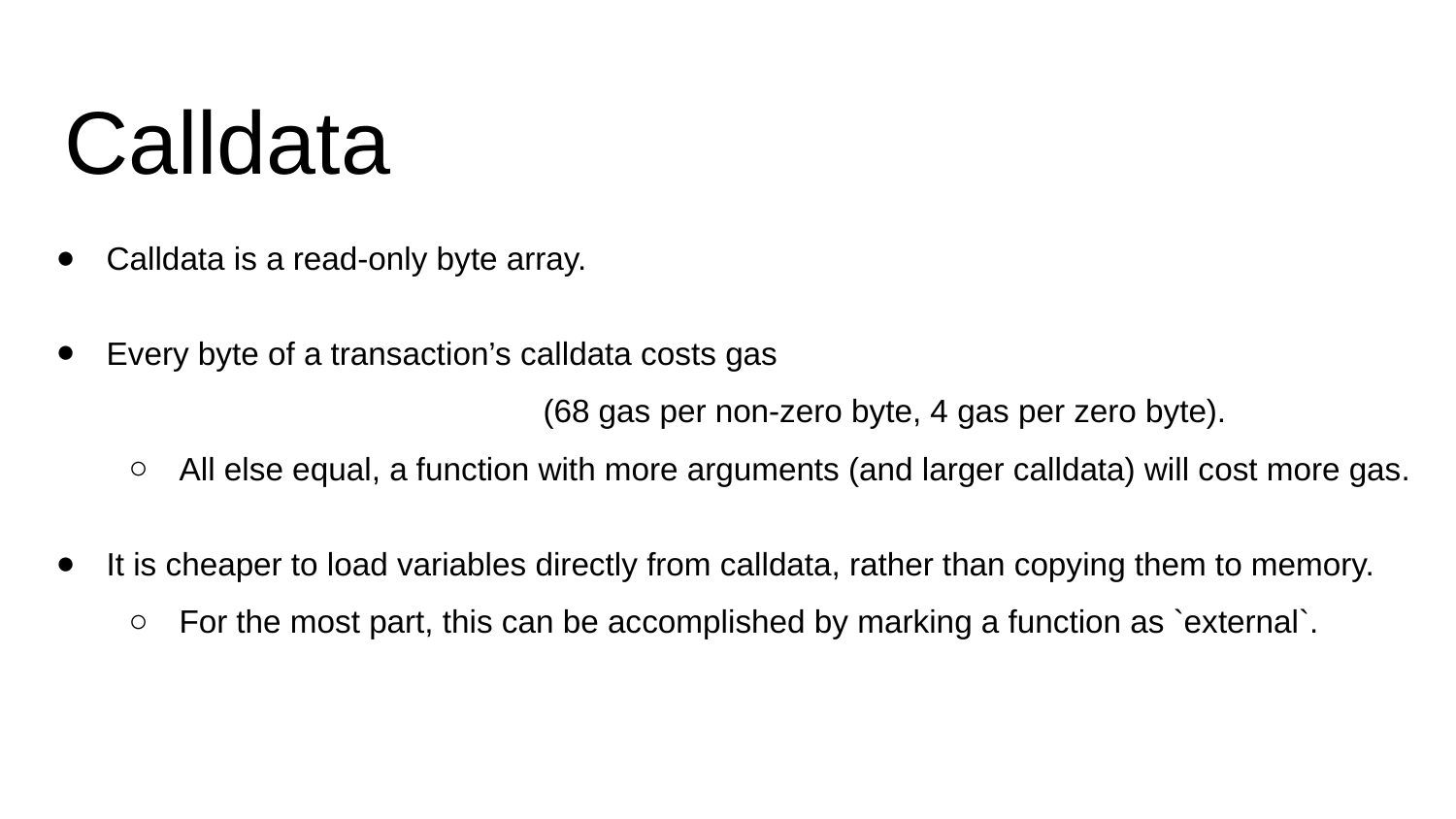

# Calldata
Calldata is a read-only byte array.
Every byte of a transaction’s calldata costs gas
			(68 gas per non-zero byte, 4 gas per zero byte).
All else equal, a function with more arguments (and larger calldata) will cost more gas.
It is cheaper to load variables directly from calldata, rather than copying them to memory.
For the most part, this can be accomplished by marking a function as `external`.